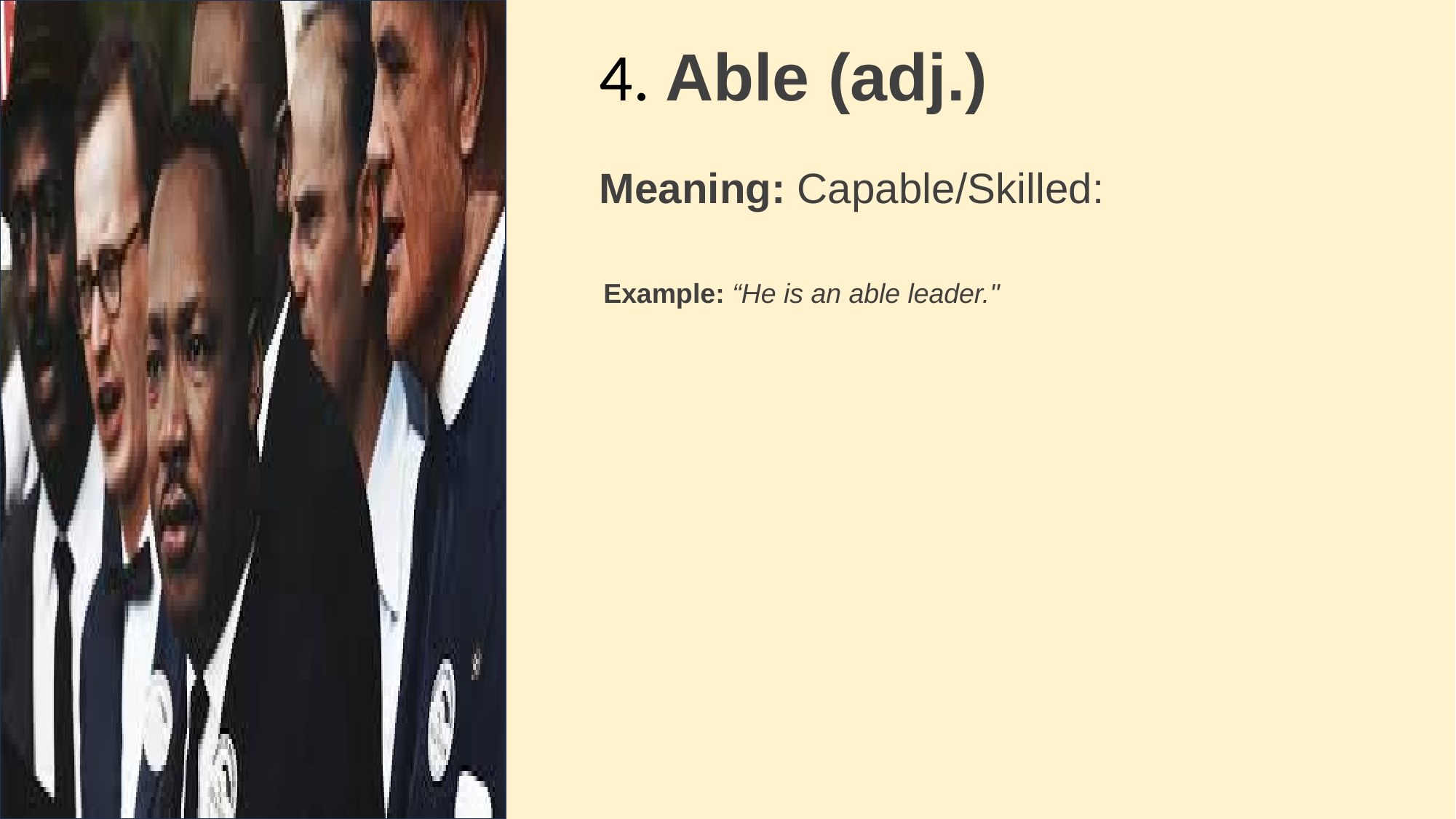

# 4. Able (adj.)
Meaning: Capable/Skilled:
Example: “He is an able leader."